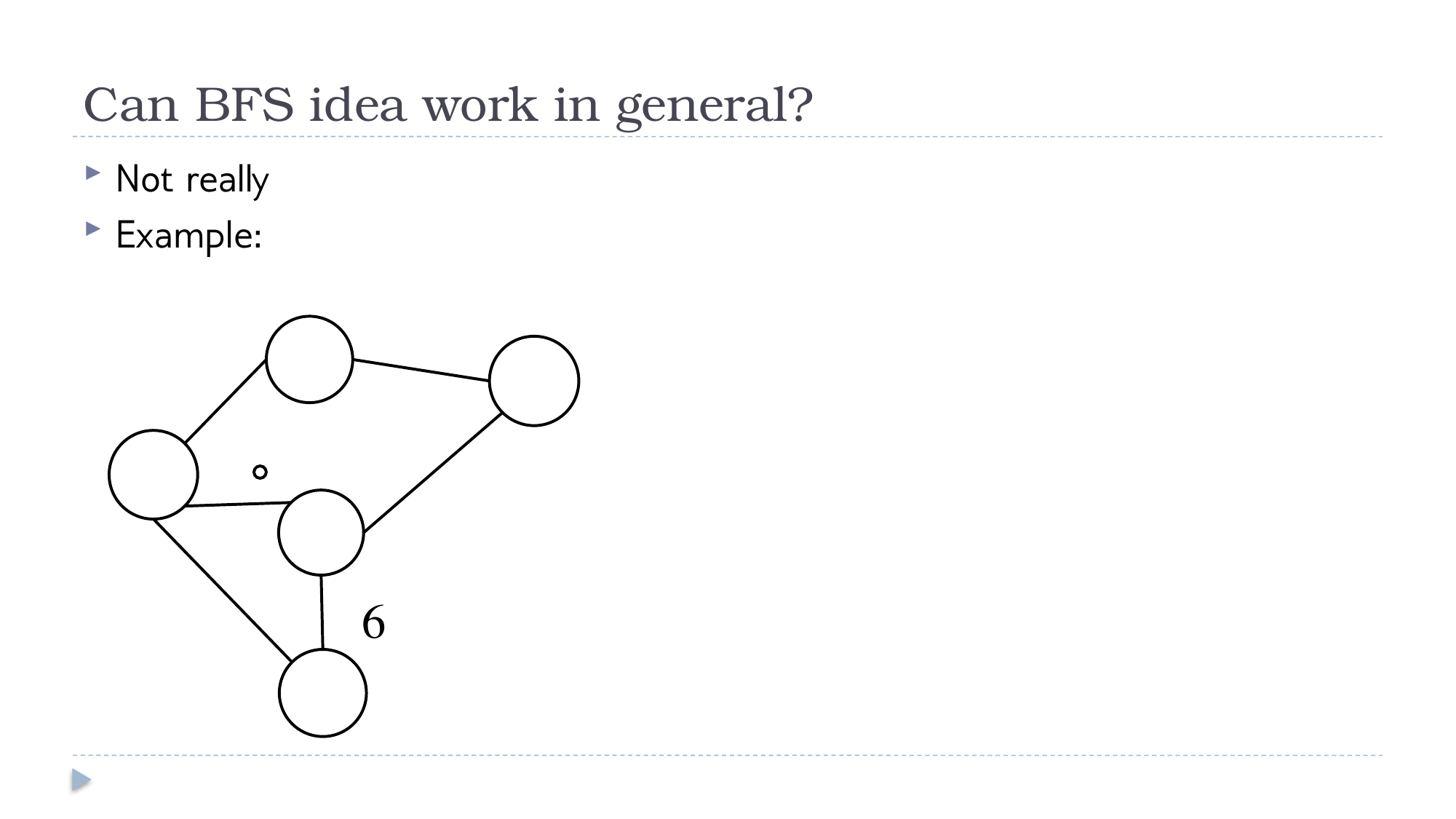

# Can BFS idea work in general?
Not really
Example:

6